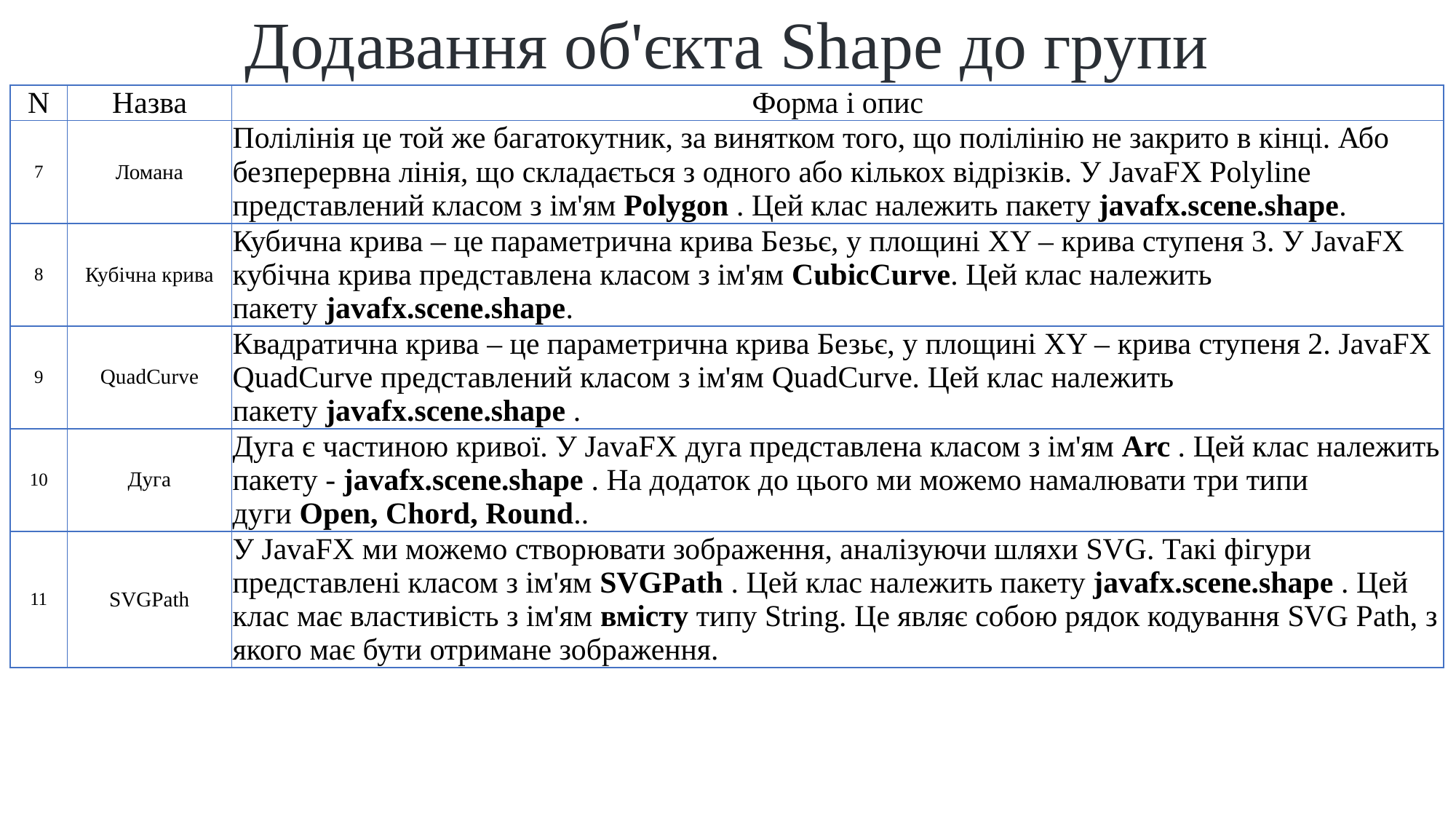

# Додавання об'єкта Shape до групи
| N | Назва | Форма і опис |
| --- | --- | --- |
| 7 | Ломана | Полілінія це той же багатокутник, за винятком того, що полілінію не закрито в кінці. Або безперервна лінія, що складається з одного або кількох відрізків. У JavaFX Polyline представлений класом з ім'ям Polygon . Цей клас належить пакету javafx.scene.shape. |
| 8 | Кубічна крива | Кубична крива – це параметрична крива Безьє, у площині XY – крива ступеня 3. У JavaFX кубічна крива представлена ​​класом з ім'ям CubicCurve. Цей клас належить пакету javafx.scene.shape. |
| 9 | QuadCurve | Квадратична крива – це параметрична крива Безьє, у площині XY – крива ступеня 2. JavaFX QuadCurve представлений класом з ім'ям QuadCurve. Цей клас належить пакету javafx.scene.shape . |
| 10 | Дуга | Дуга є частиною кривої. У JavaFX дуга представлена ​​класом з ім'ям Arc . Цей клас належить пакету - javafx.scene.shape . На додаток до цього ми можемо намалювати три типи дуги Open, Chord, Round.. |
| 11 | SVGPath | У JavaFX ми можемо створювати зображення, аналізуючи шляхи SVG. Такі фігури представлені класом з ім'ям SVGPath . Цей клас належить пакету javafx.scene.shape . Цей клас має властивість з ім'ям вмісту типу String. Це являє собою рядок кодування SVG Path, з якого має бути отримане зображення. |